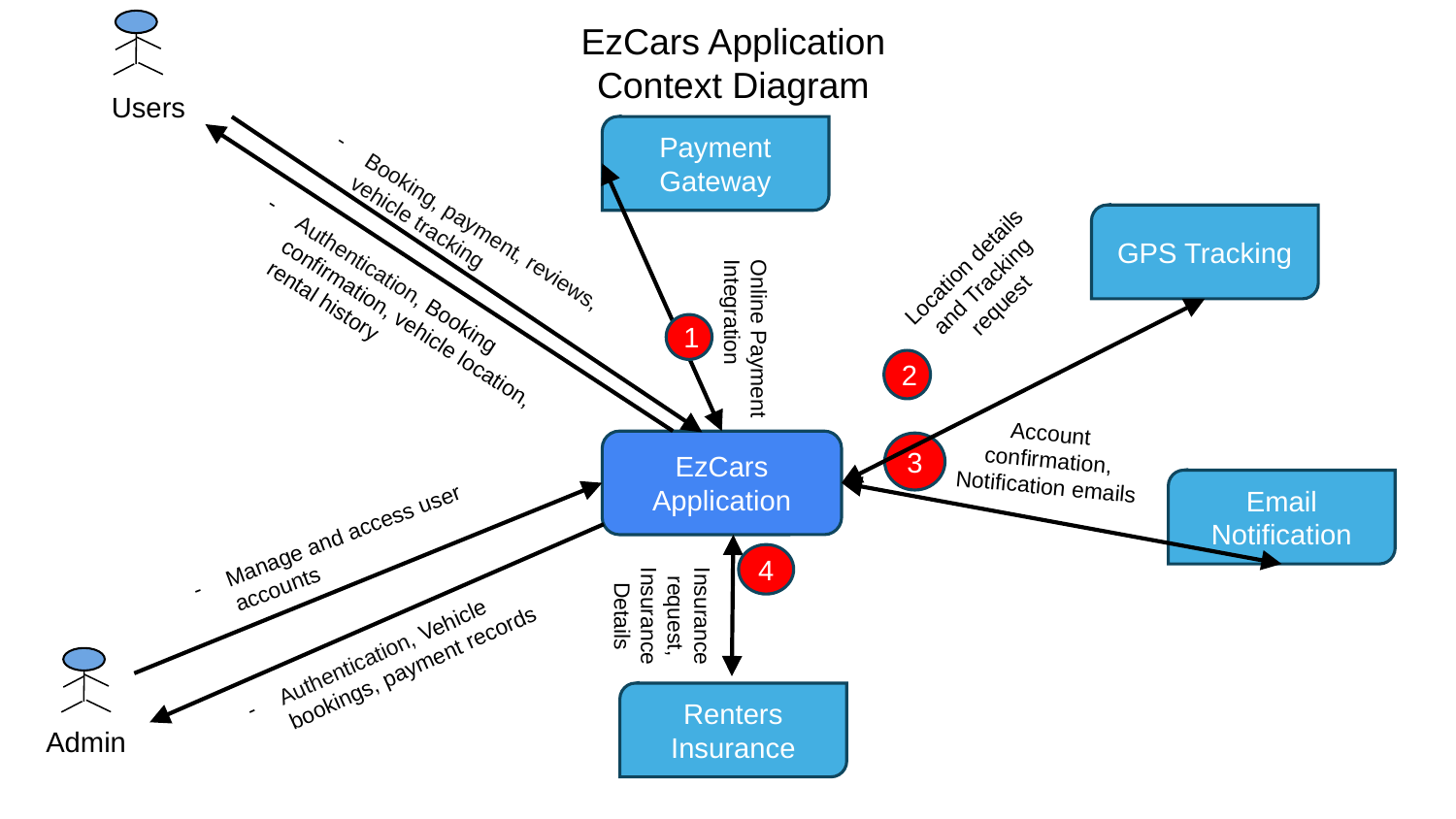

EzCars Application
Context Diagram
Users
Payment Gateway
Booking, payment, reviews, vehicle tracking
GPS Tracking
Location details and Tracking request
Authentication, Booking confirmation, vehicle location, rental history
Online Payment
Integration
1
2
Account confirmation,
Notification emails
EzCars Application
3
Email Notification
Manage and access user accounts
4
Insurance request, Insurance Details
Authentication, Vehicle bookings, payment records

Renters Insurance
Admin